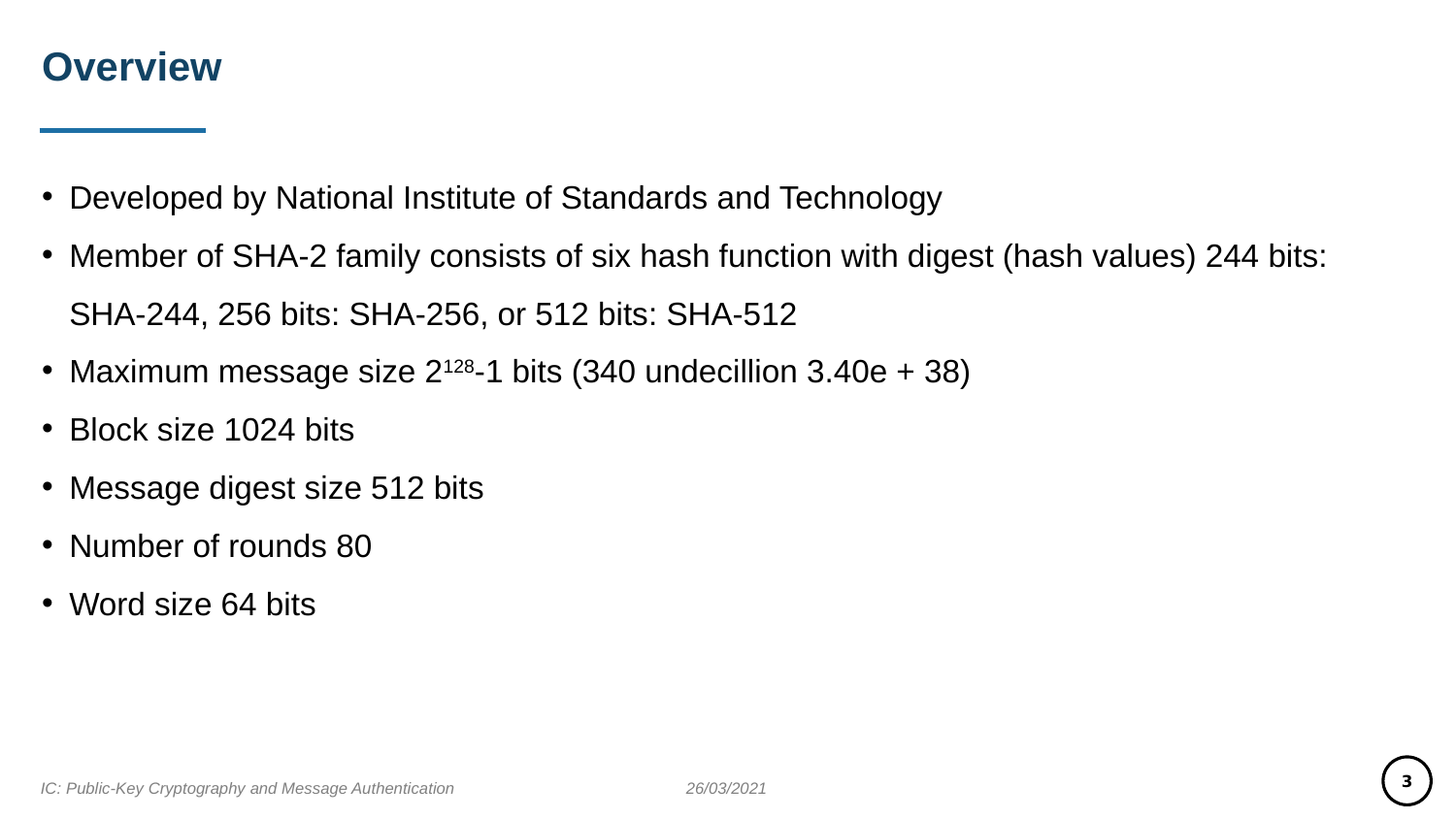

# Overview
Developed by National Institute of Standards and Technology
Member of SHA-2 family consists of six hash function with digest (hash values) 244 bits: SHA-244, 256 bits: SHA-256, or 512 bits: SHA-512
Maximum message size 2128-1 bits (340 undecillion 3.40e + 38)
Block size 1024 bits
Message digest size 512 bits
Number of rounds 80
Word size 64 bits